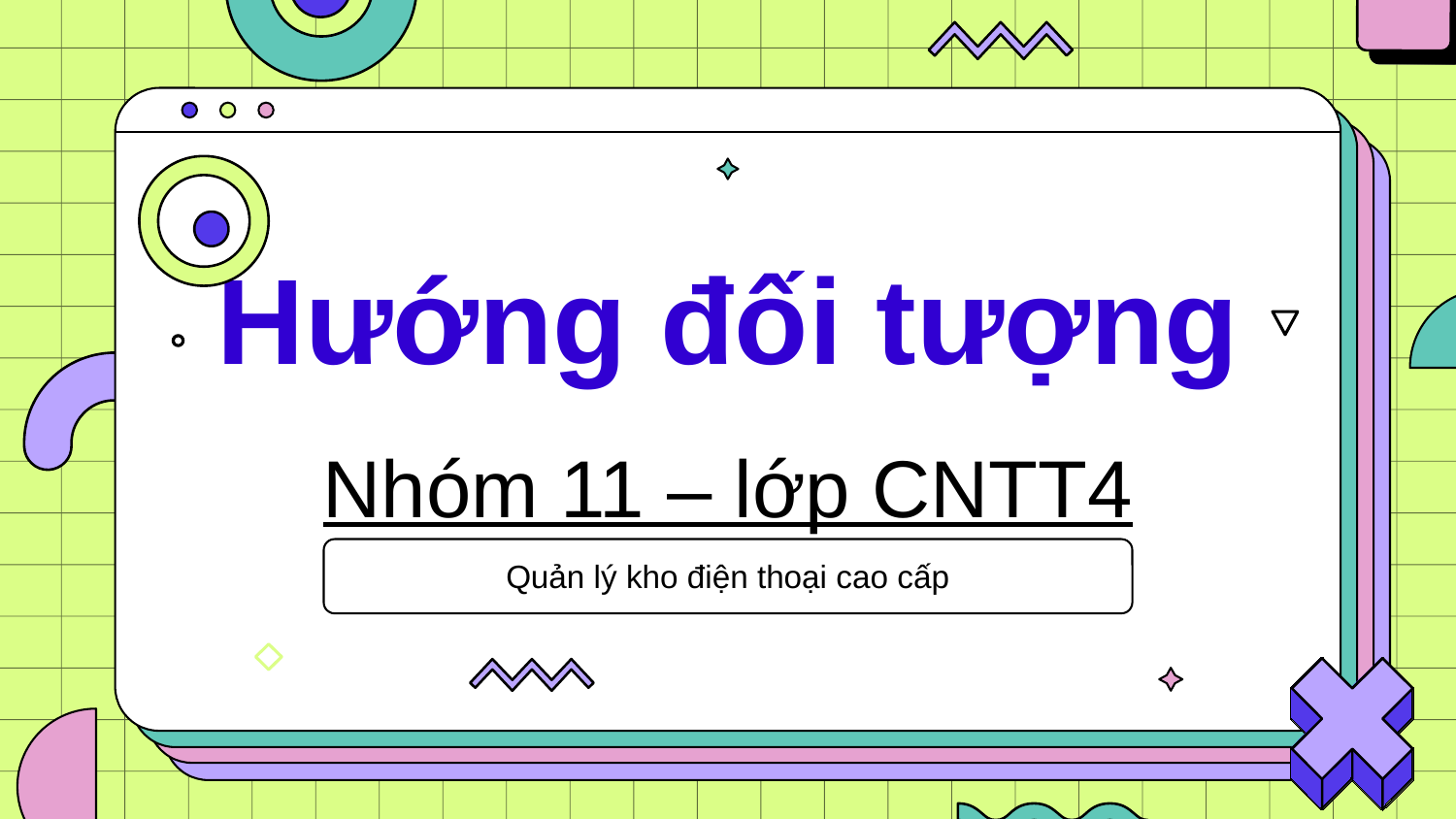

# Hướng đối tượng Nhóm 11 – lớp CNTT4

Quản lý kho điện thoại cao cấp